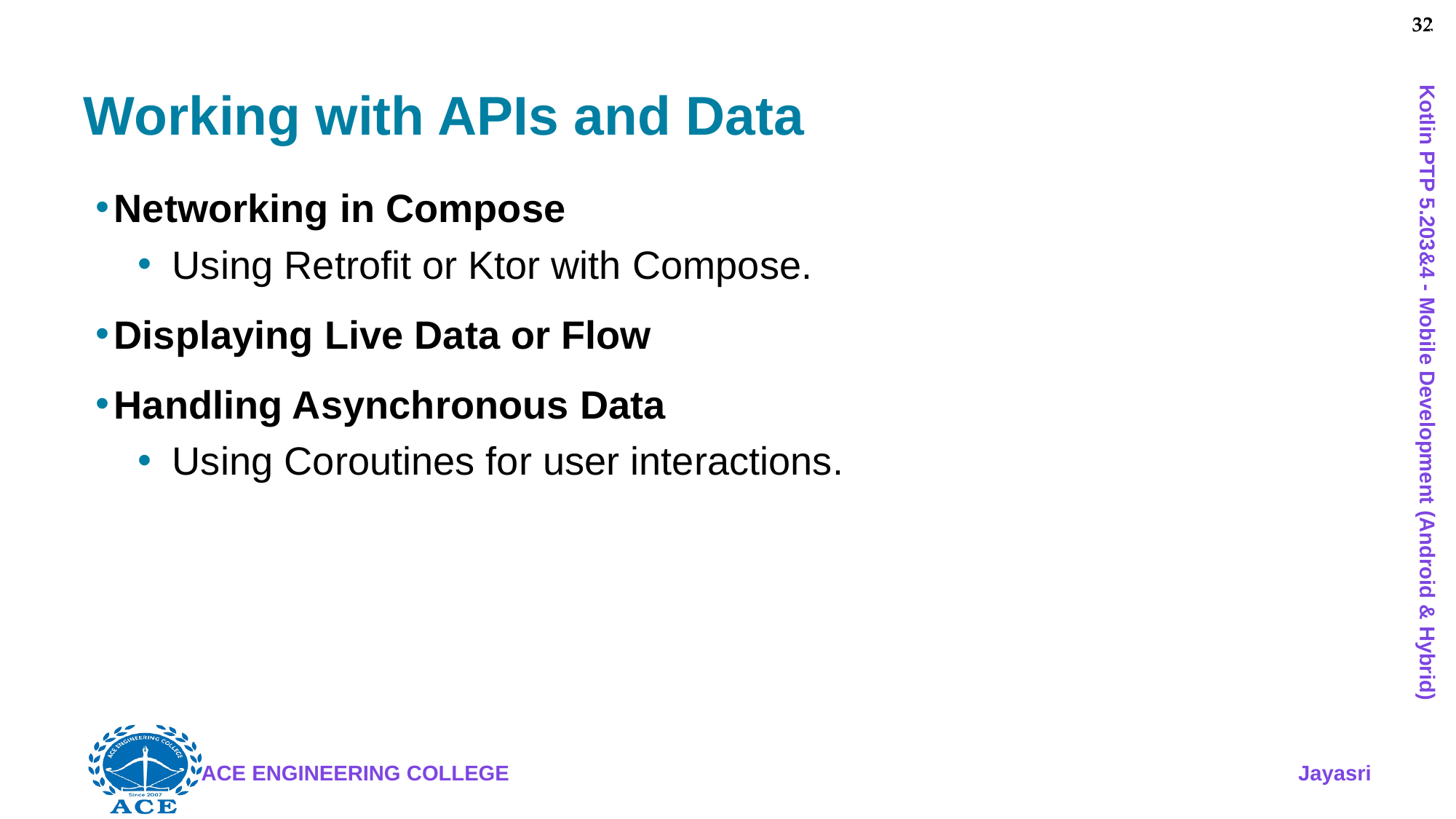

32
# Working with APIs and Data
Networking in Compose
Using Retrofit or Ktor with Compose.
Displaying Live Data or Flow
Handling Asynchronous Data
Using Coroutines for user interactions.